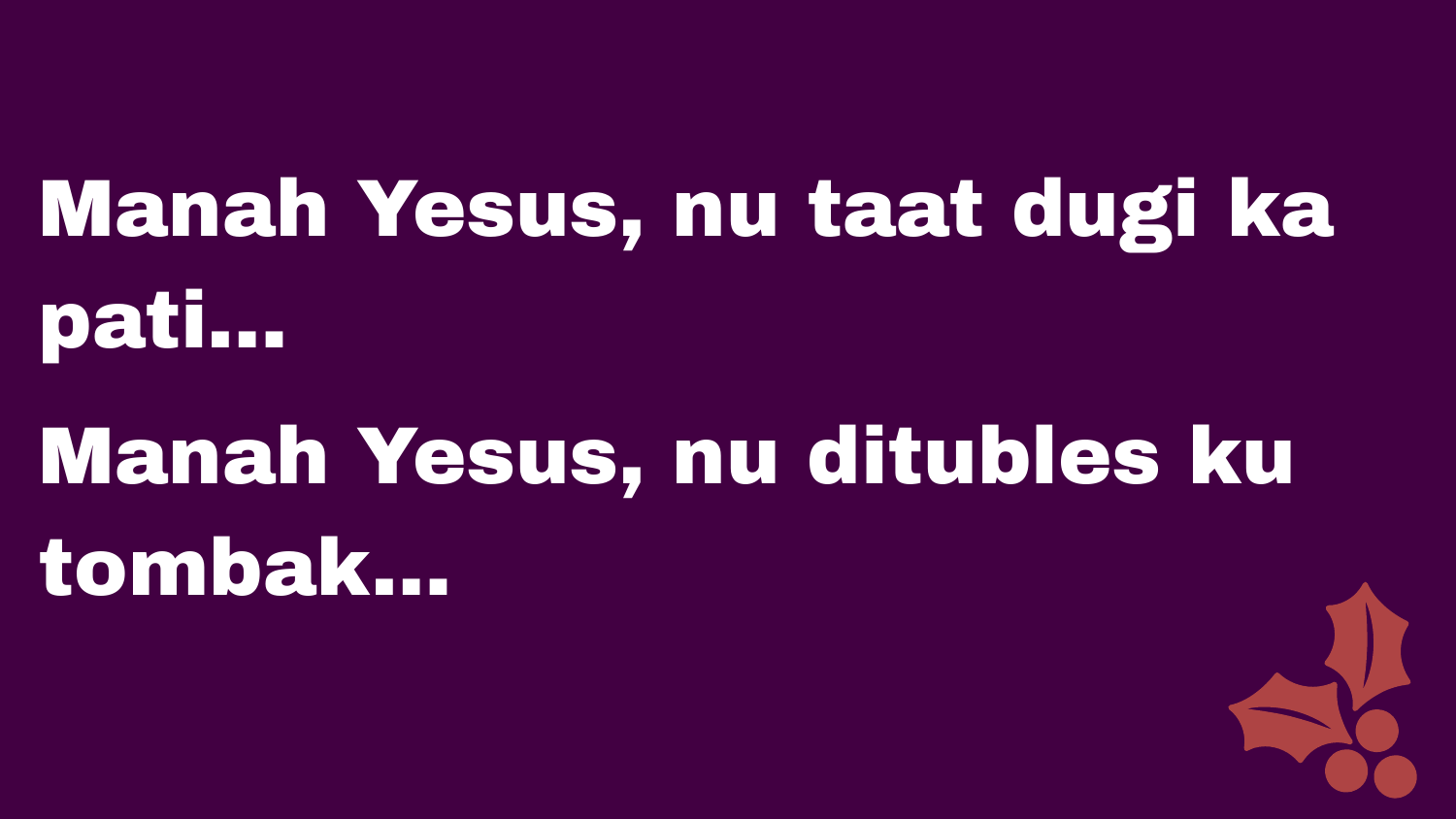

Manah Yesus, nu taat dugi ka pati…
Manah Yesus, nu ditubles ku tombak…